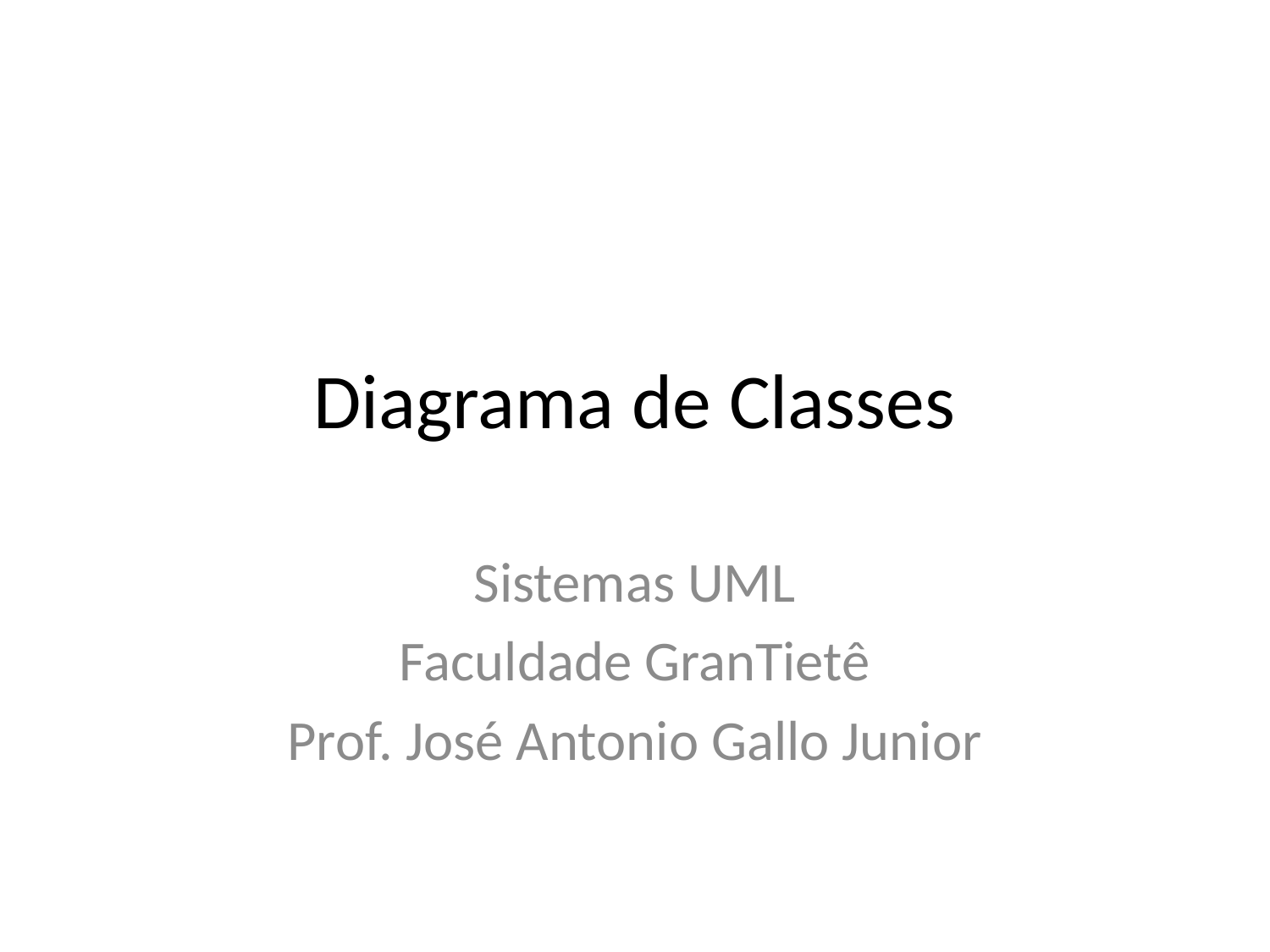

# Diagrama de Classes
Sistemas UML
Faculdade GranTietê
Prof. José Antonio Gallo Junior